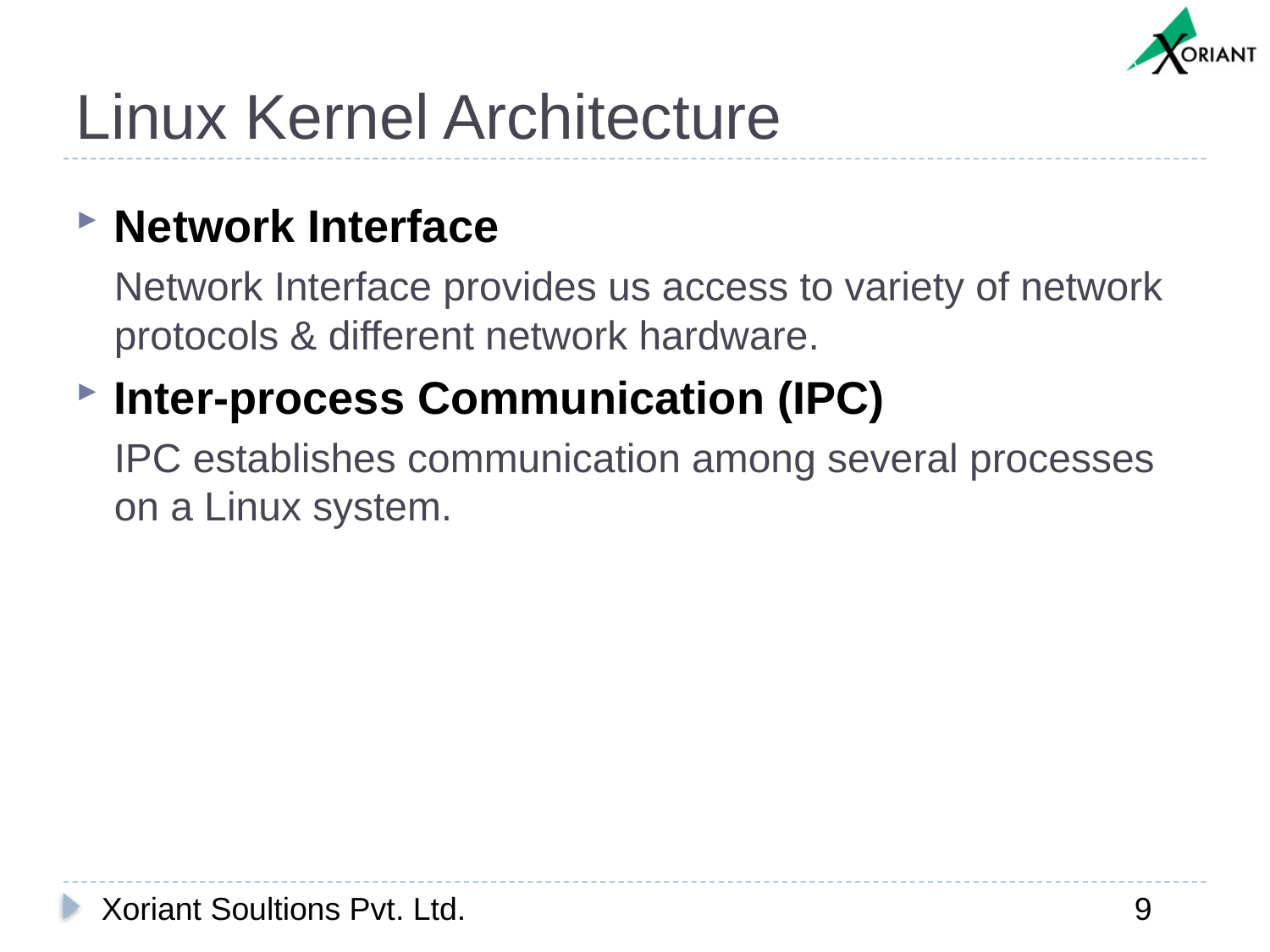

# Linux Kernel Architecture
Network Interface
Network Interface provides us access to variety of network protocols & different network hardware.
Inter-process Communication (IPC)
IPC establishes communication among several processes on a Linux system.

Xoriant Soultions Pvt. Ltd.
9